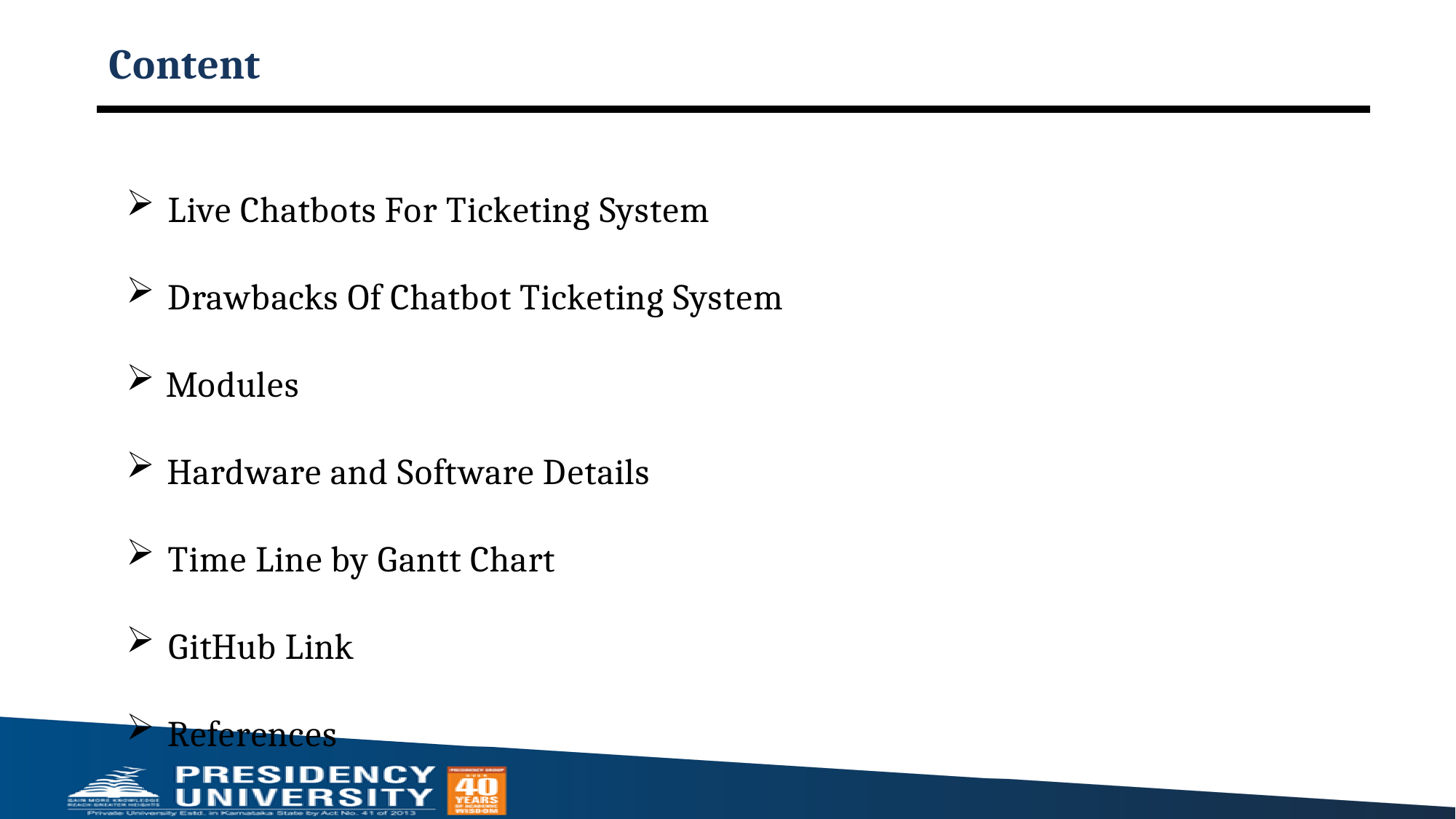

# Content
Live Chatbots For Ticketing System
Drawbacks Of Chatbot Ticketing System
Modules
Hardware and Software Details
Time Line by Gantt Chart
GitHub Link
References